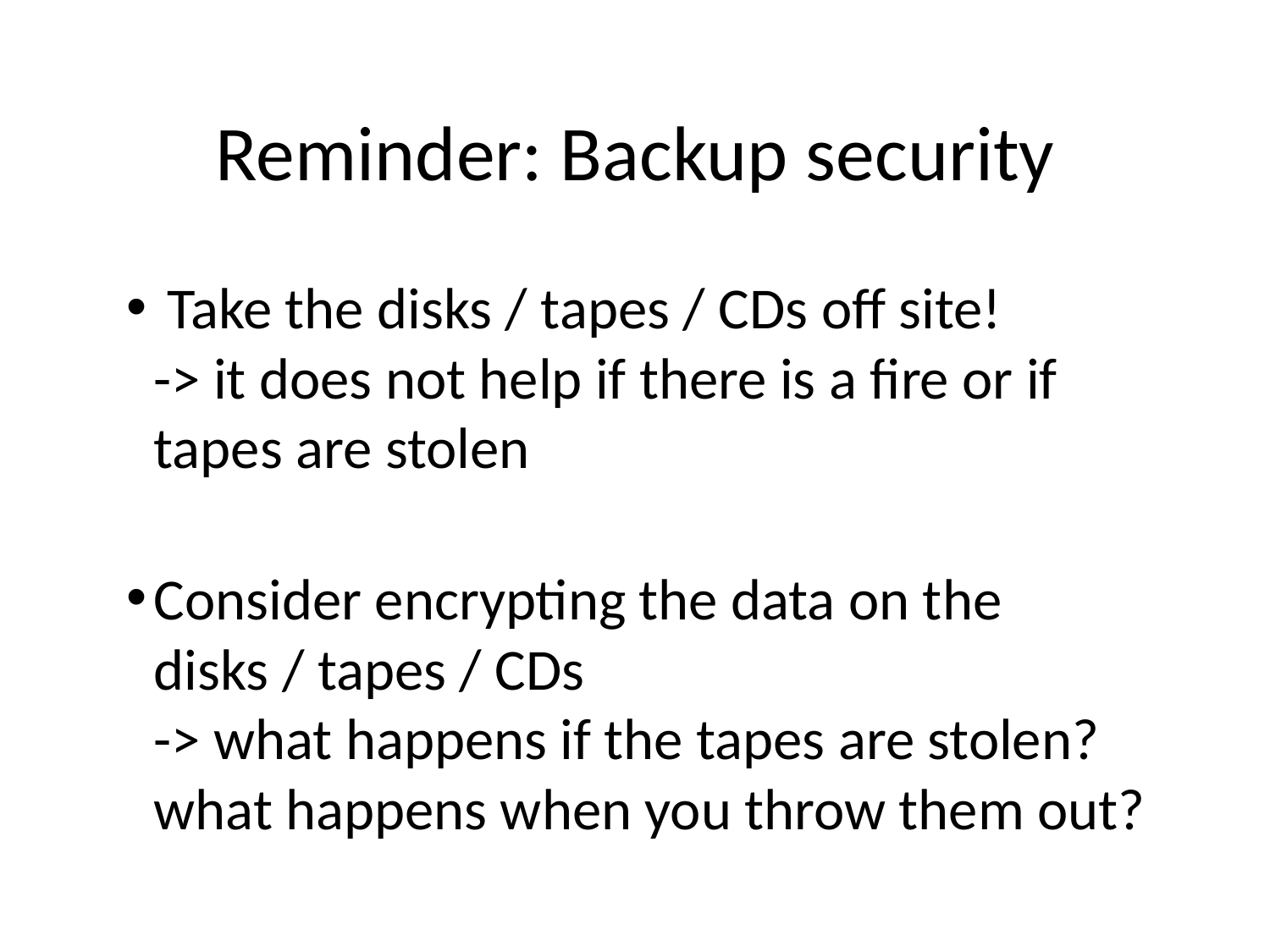

# Reminder: Backup security
 Take the disks / tapes / CDs off site!
-> it does not help if there is a fire or if tapes are stolen
Consider encrypting the data on the disks / tapes / CDs
-> what happens if the tapes are stolen? what happens when you throw them out?